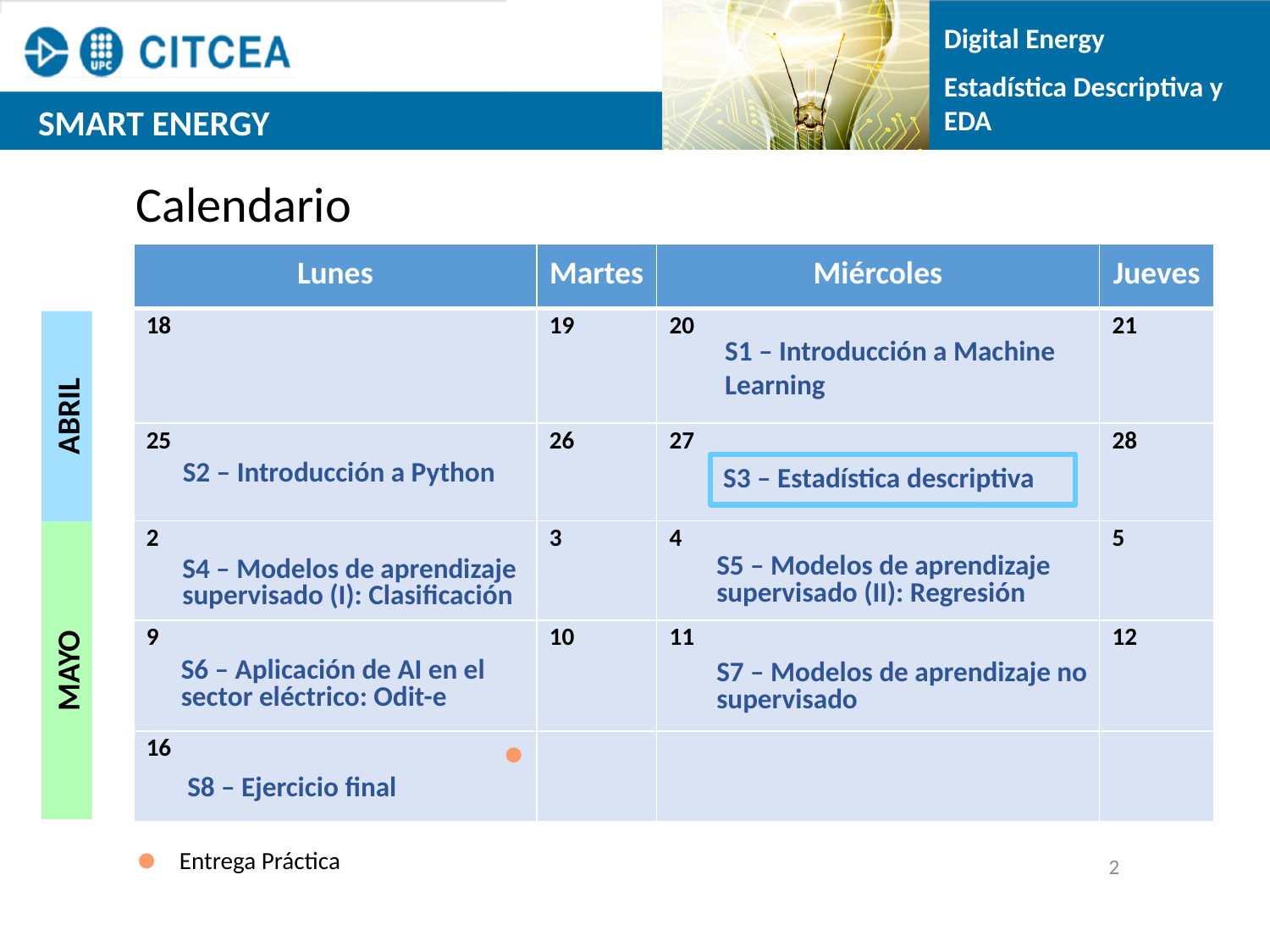

# Calendario
| Lunes | Martes | Miércoles | Jueves |
| --- | --- | --- | --- |
| 18 | 19 | 20 | 21 |
| 25 | 26 | 27 | 28 |
| 2 | 3 | 4 | 5 |
| 9 | 10 | 11 | 12 |
| 16 |  |  |  |
S1 – Introducción a Machine Learning
ABRIL
S2 – Introducción a Python
S3 – Estadística descriptiva
S5 – Modelos de aprendizaje
supervisado (II): Regresión

S4 – Modelos de aprendizaje
supervisado (I): Clasificación
MAYO
S6 – Aplicación de AI en el sector eléctrico: Odit-e
S7 – Modelos de aprendizaje no
supervisado

S8 – Ejercicio final
Entrega Práctica
2